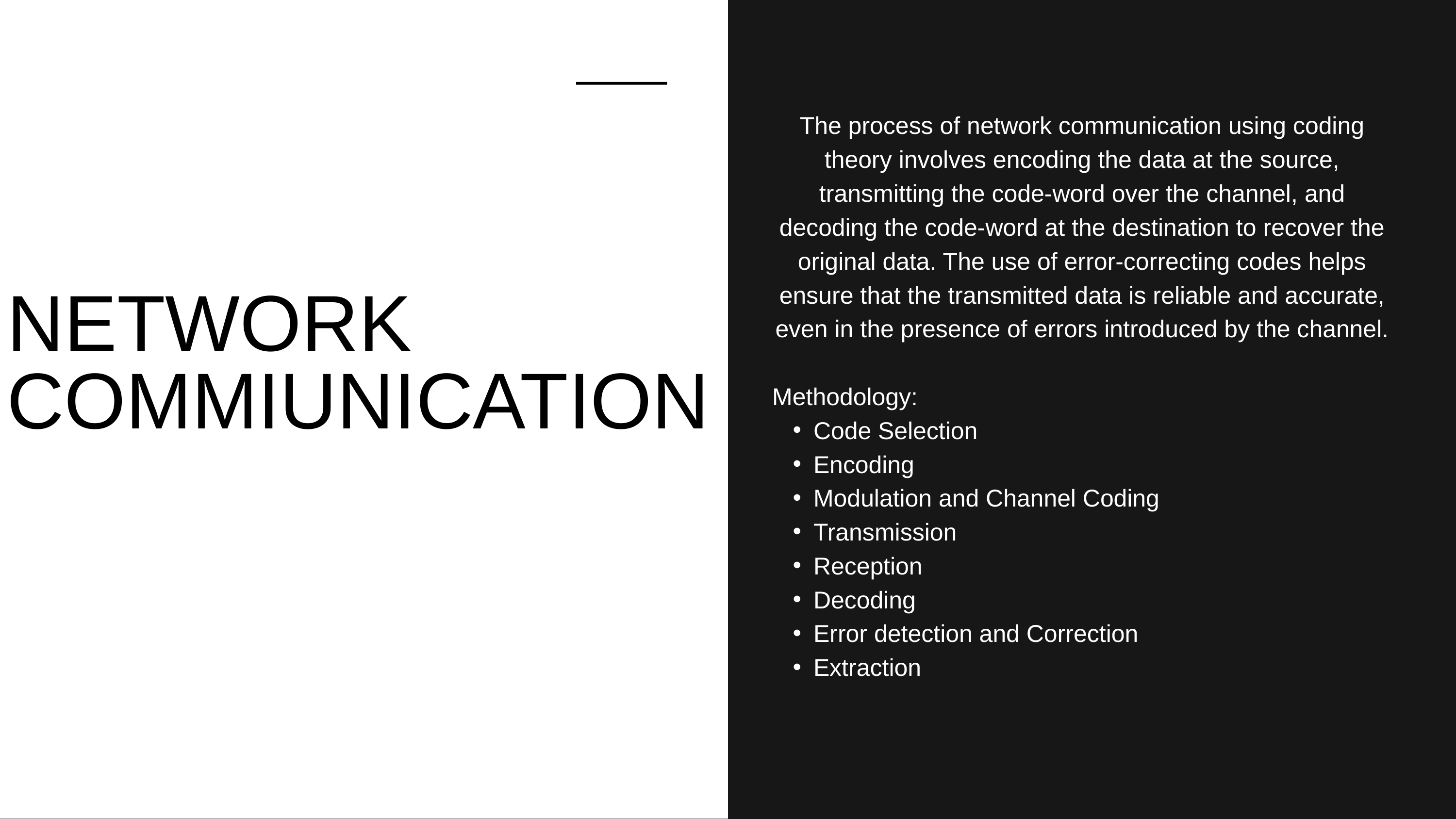

The process of network communication using coding theory involves encoding the data at the source, transmitting the code-word over the channel, and decoding the code-word at the destination to recover the original data. The use of error-correcting codes helps ensure that the transmitted data is reliable and accurate, even in the presence of errors introduced by the channel.

Methodology:
Code Selection
Encoding
Modulation and Channel Coding
Transmission
Reception
Decoding
Error detection and Correction
Extraction

NETWORK COMMIUNICATION